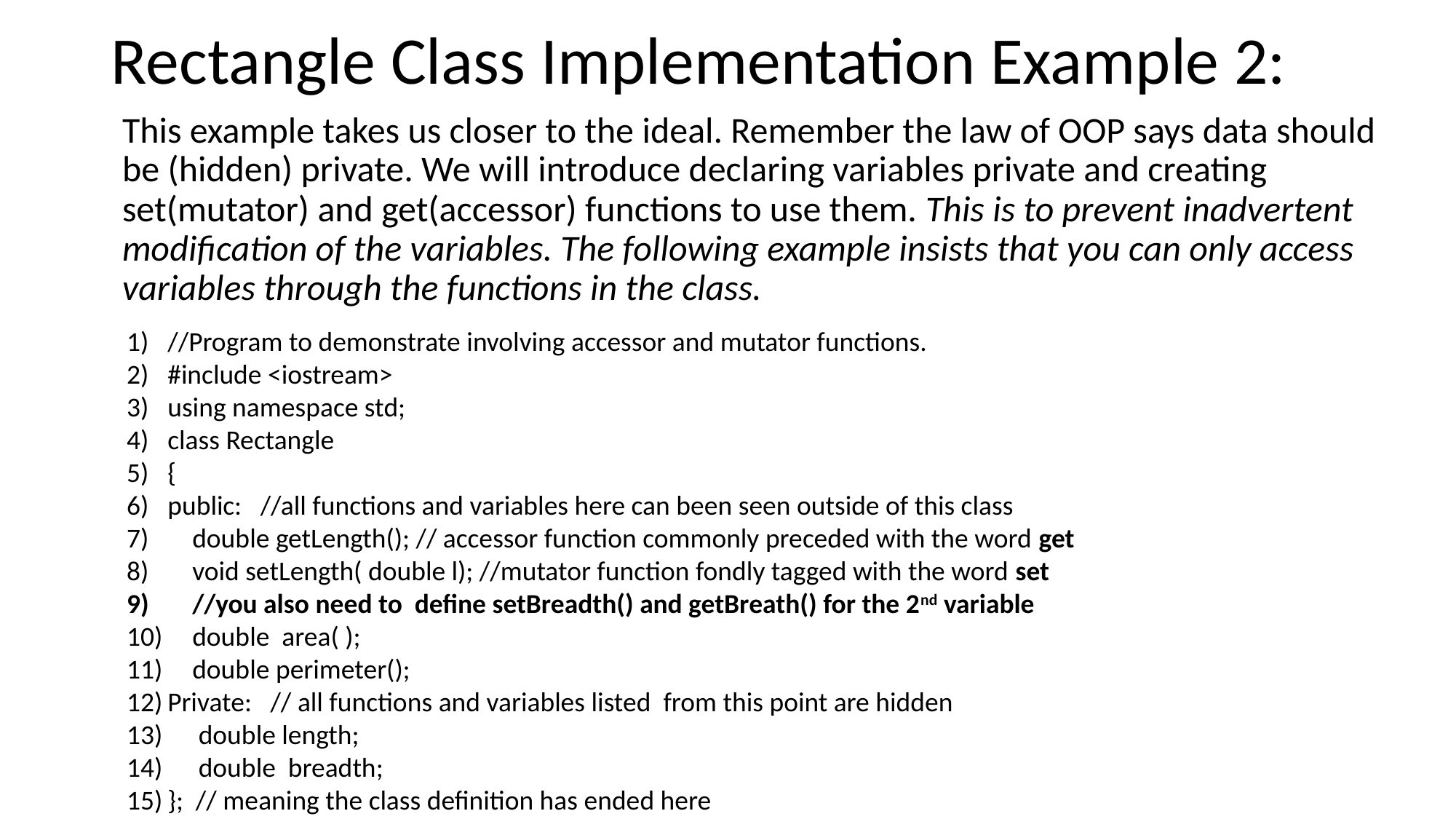

# Rectangle Class Implementation Example 2:
This example takes us closer to the ideal. Remember the law of OOP says data should be (hidden) private. We will introduce declaring variables private and creating set(mutator) and get(accessor) functions to use them. This is to prevent inadvertent modification of the variables. The following example insists that you can only access variables through the functions in the class.

//Program to demonstrate involving accessor and mutator functions.
#include <iostream>
using namespace std;
class Rectangle
{
public:   //all functions and variables here can been seen outside of this class
    double getLength(); // accessor function commonly preceded with the word get
    void setLength( double l); //mutator function fondly tagged with the word set
    //you also need to  define setBreadth() and getBreath() for the 2nd variable
    double  area( );
    double perimeter();
Private:   // all functions and variables listed  from this point are hidden
     double length;
     double  breadth;
};  // meaning the class definition has ended here